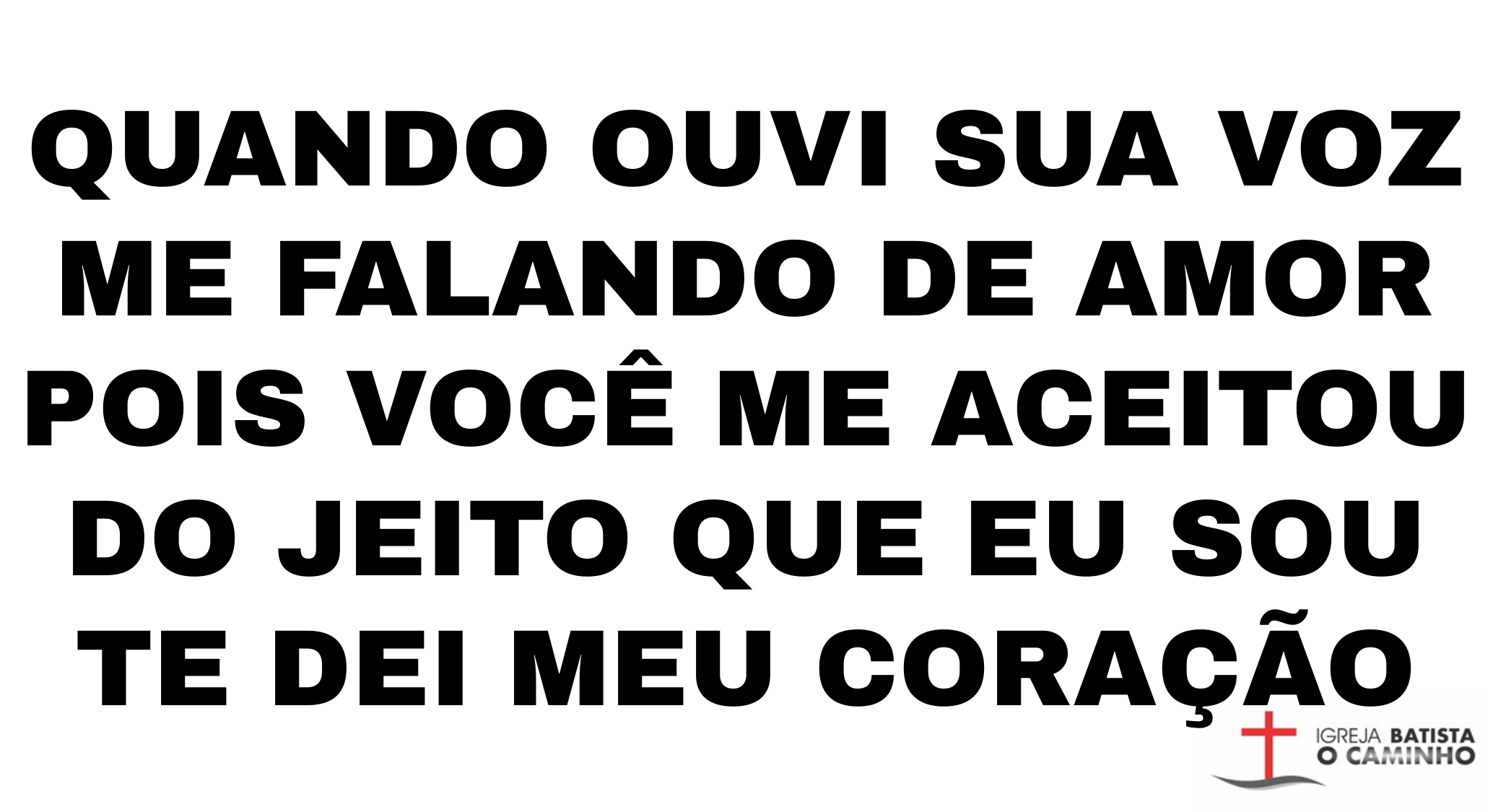

QUANDO OUVI SUA VOZ ME FALANDO DE AMOR
POIS VOCÊ ME ACEITOU DO JEITO QUE EU SOU
TE DEI MEU CORAÇÃO